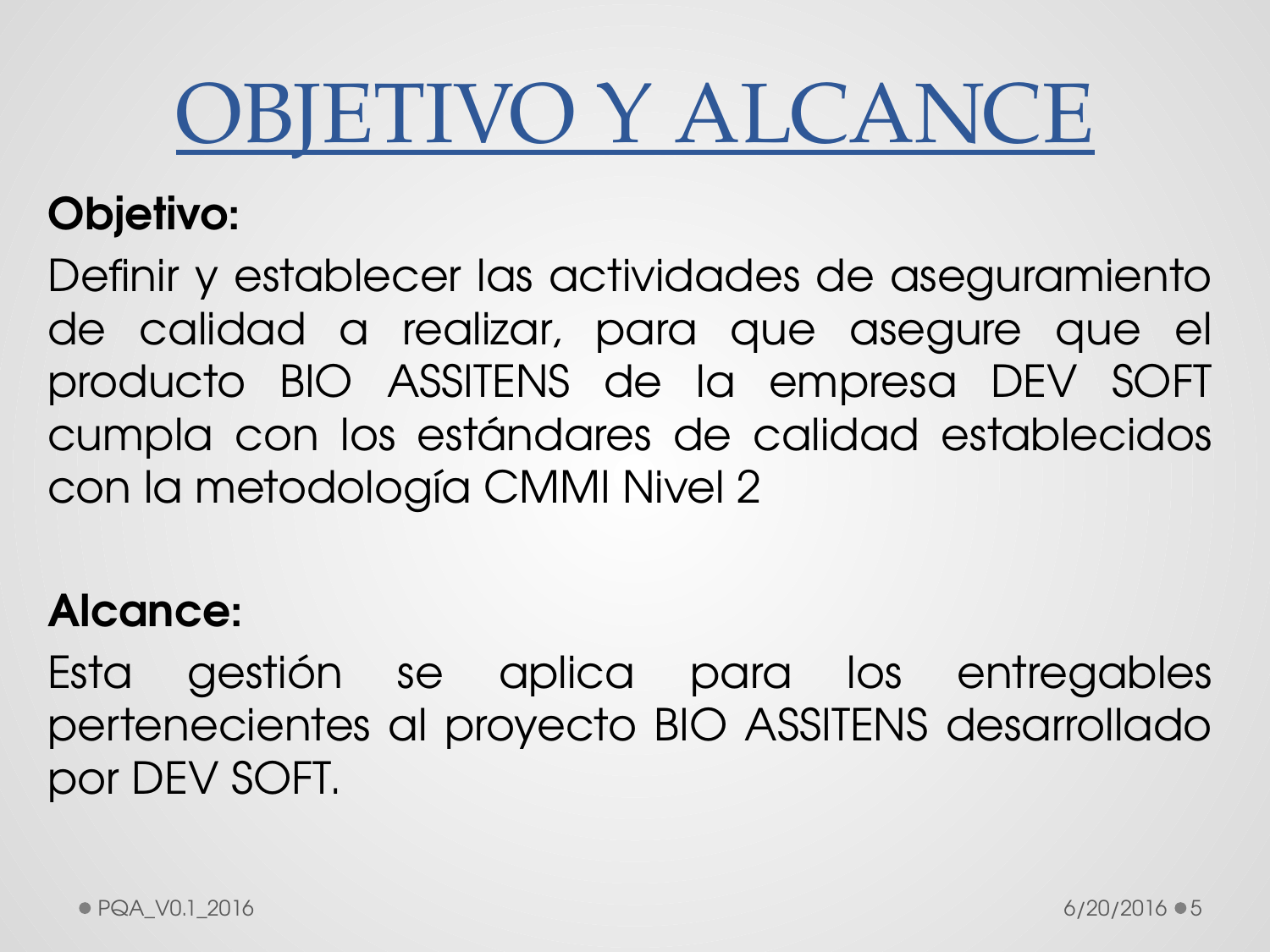

# OBJETIVO Y ALCANCE
Objetivo:
Definir y establecer las actividades de aseguramiento de calidad a realizar, para que asegure que el producto BIO ASSITENS de la empresa DEV SOFT cumpla con los estándares de calidad establecidos con la metodología CMMI Nivel 2

Alcance:
Esta gestión se aplica para los entregables pertenecientes al proyecto BIO ASSITENS desarrollado por DEV SOFT.
PQA_V0.1_2016
6/20/2016
5